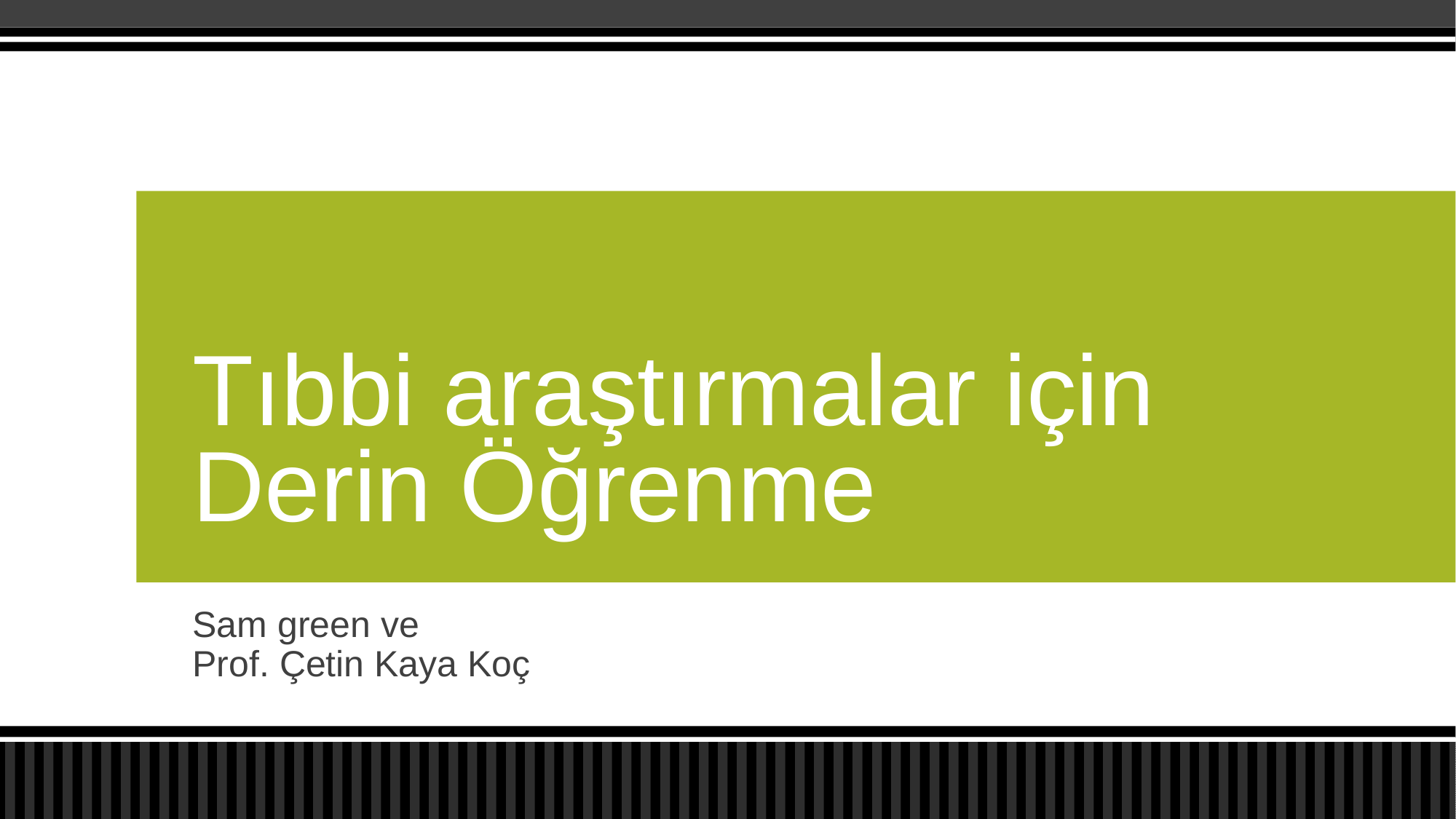

# Tıbbi araştırmalar için Derin Öğrenme
Sam green ve
Prof. Çetin Kaya Koç